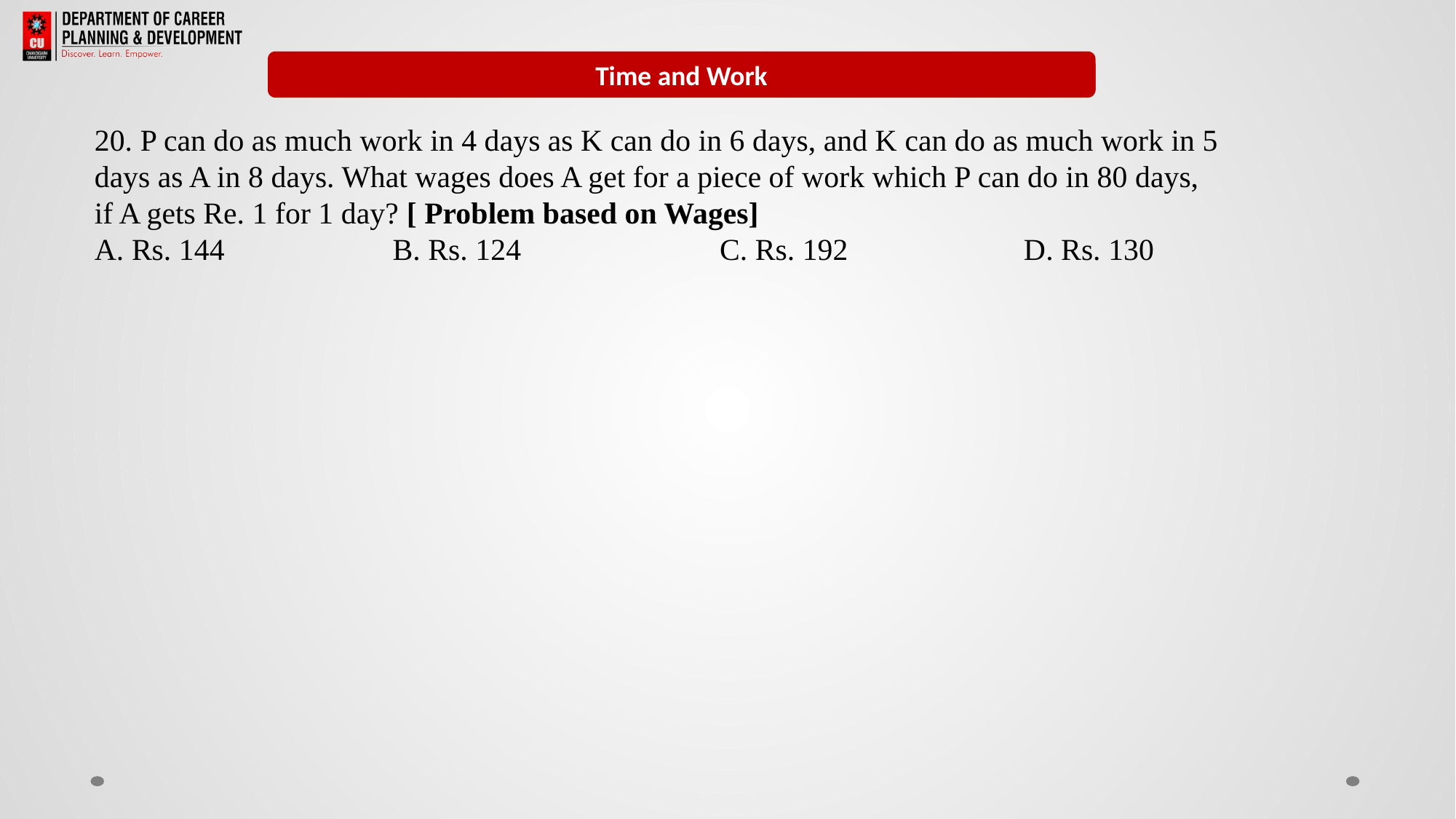

Remainders
Time and Work
20. P can do as much work in 4 days as K can do in 6 days, and K can do as much work in 5 days as A in 8 days. What wages does A get for a piece of work which P can do in 80 days, if A gets Re. 1 for 1 day? [ Problem based on Wages]
A. Rs. 144                      B. Rs. 124                          C. Rs. 192                       D. Rs. 130